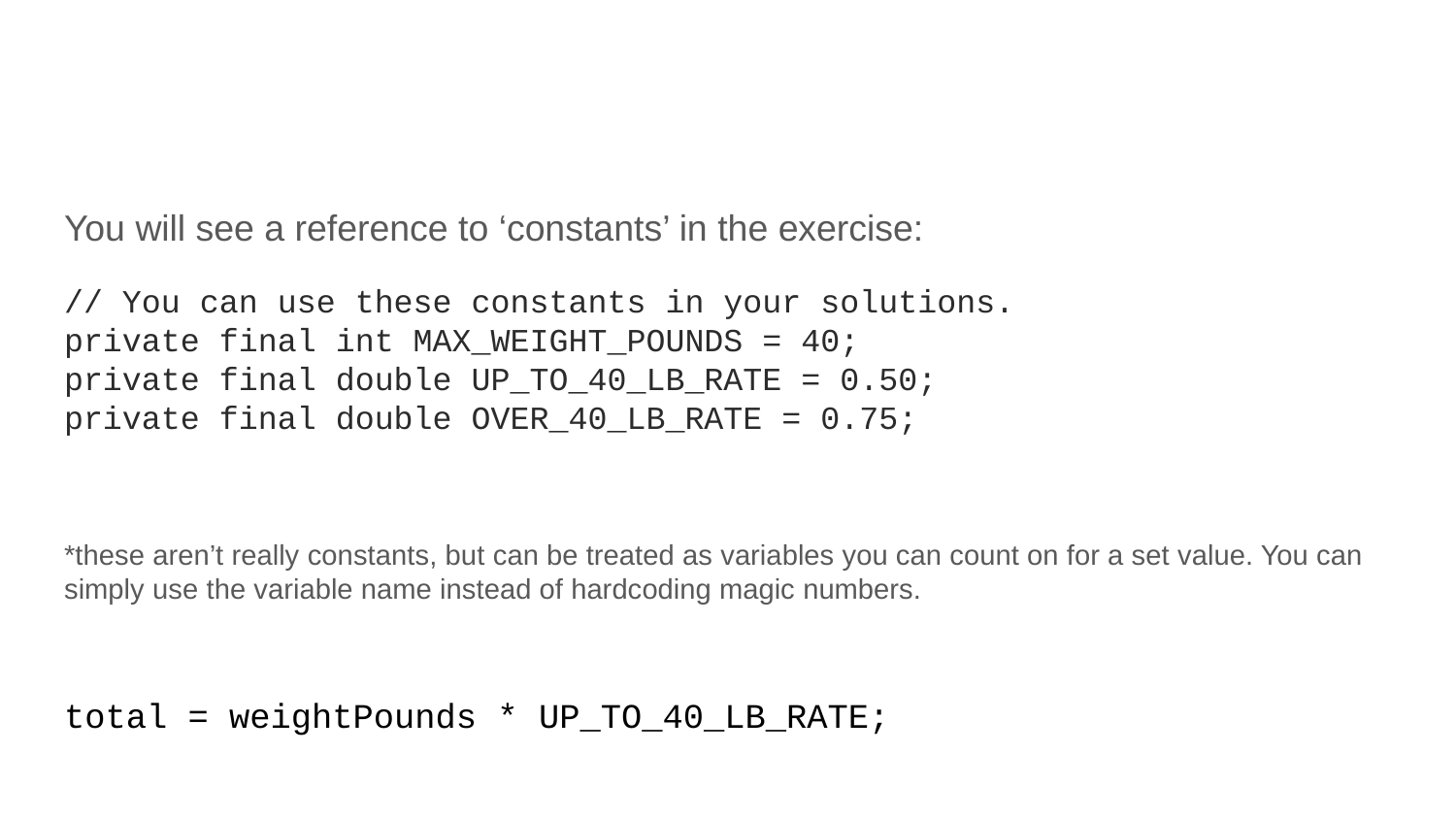

You will see a reference to ‘constants’ in the exercise:
// You can use these constants in your solutions.
private final int MAX_WEIGHT_POUNDS = 40;
private final double UP_TO_40_LB_RATE = 0.50;
private final double OVER_40_LB_RATE = 0.75;

*these aren’t really constants, but can be treated as variables you can count on for a set value. You can simply use the variable name instead of hardcoding magic numbers.

total = weightPounds * UP_TO_40_LB_RATE;